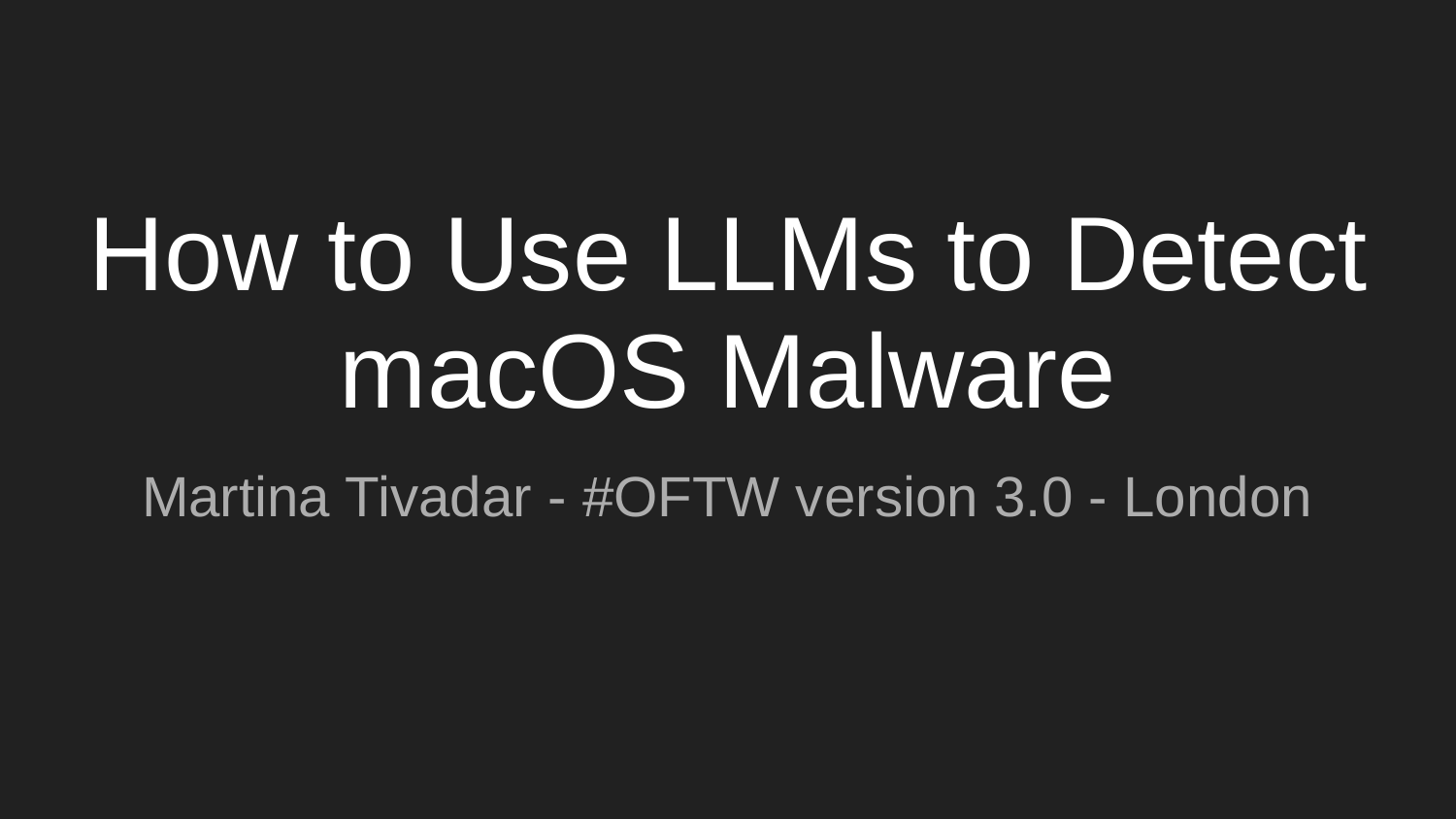

# How to Use LLMs to Detect macOS Malware
Martina Tivadar - #OFTW version 3.0 - London